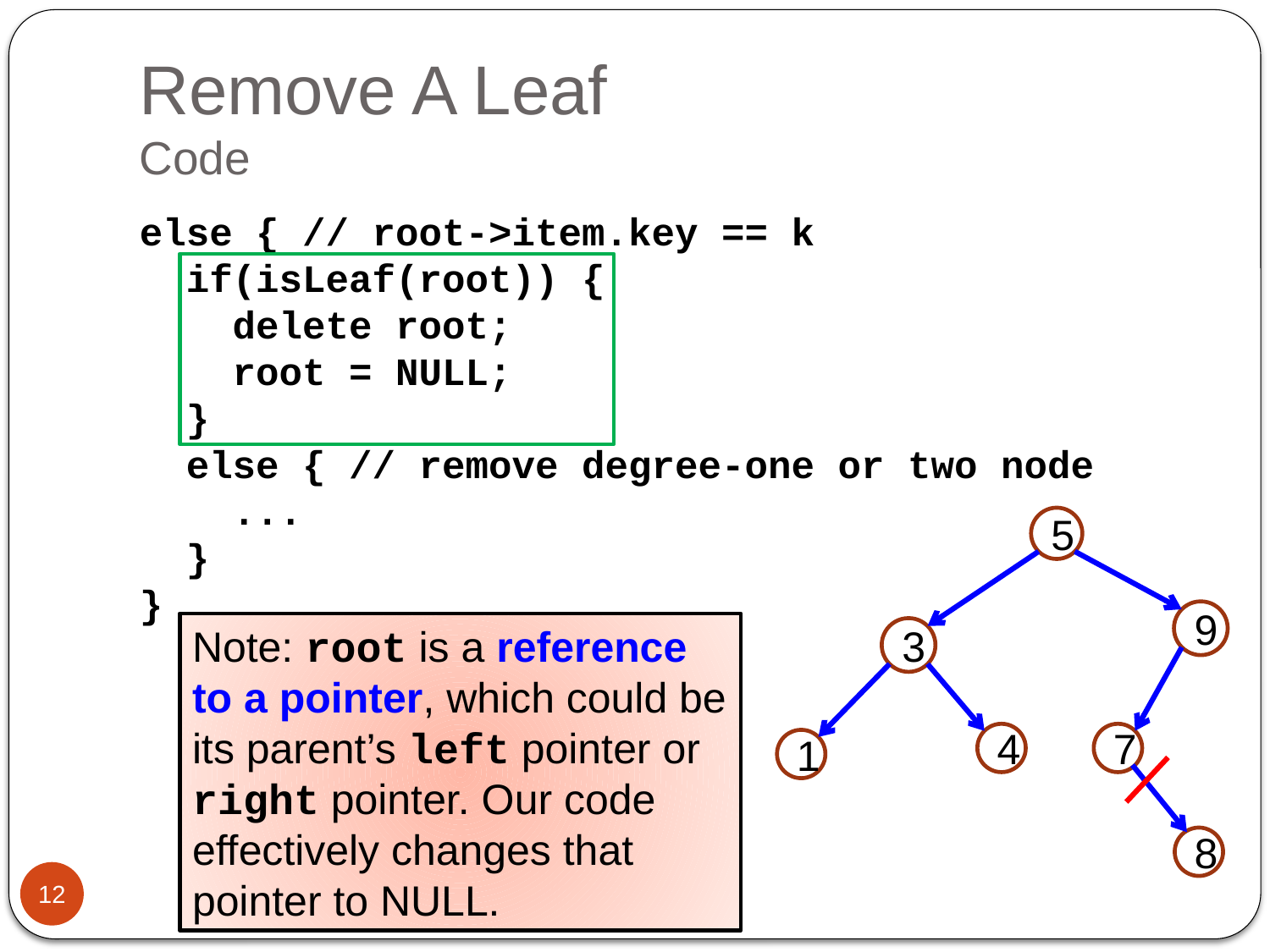

# Remove A Leaf Code
else { // root->item.key == k
  if(isLeaf(root)) {
    delete root;
    root = NULL;
  }
  else { // remove degree-one or two node
    ...
  }
}

5
9
3
4
7
1
8
Note: root is a reference to a pointer, which could be its parent’s left pointer or right pointer. Our code effectively changes that pointer to NULL.
12